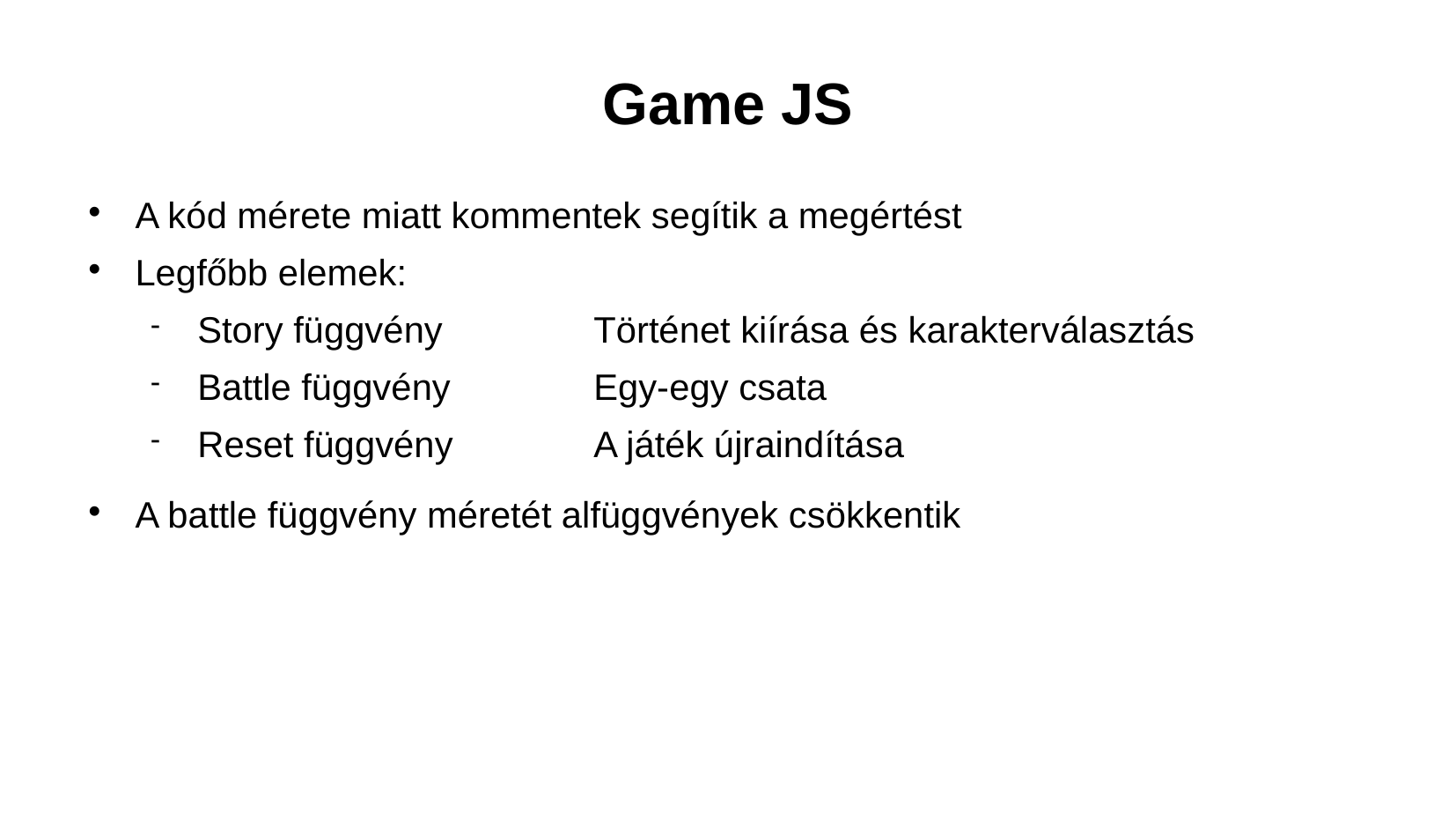

# Game JS
A kód mérete miatt kommentek segítik a megértést
Legfőbb elemek:
Story függvény 		Történet kiírása és karakterválasztás
Battle függvény		Egy-egy csata
Reset függvény		A játék újraindítása
A battle függvény méretét alfüggvények csökkentik